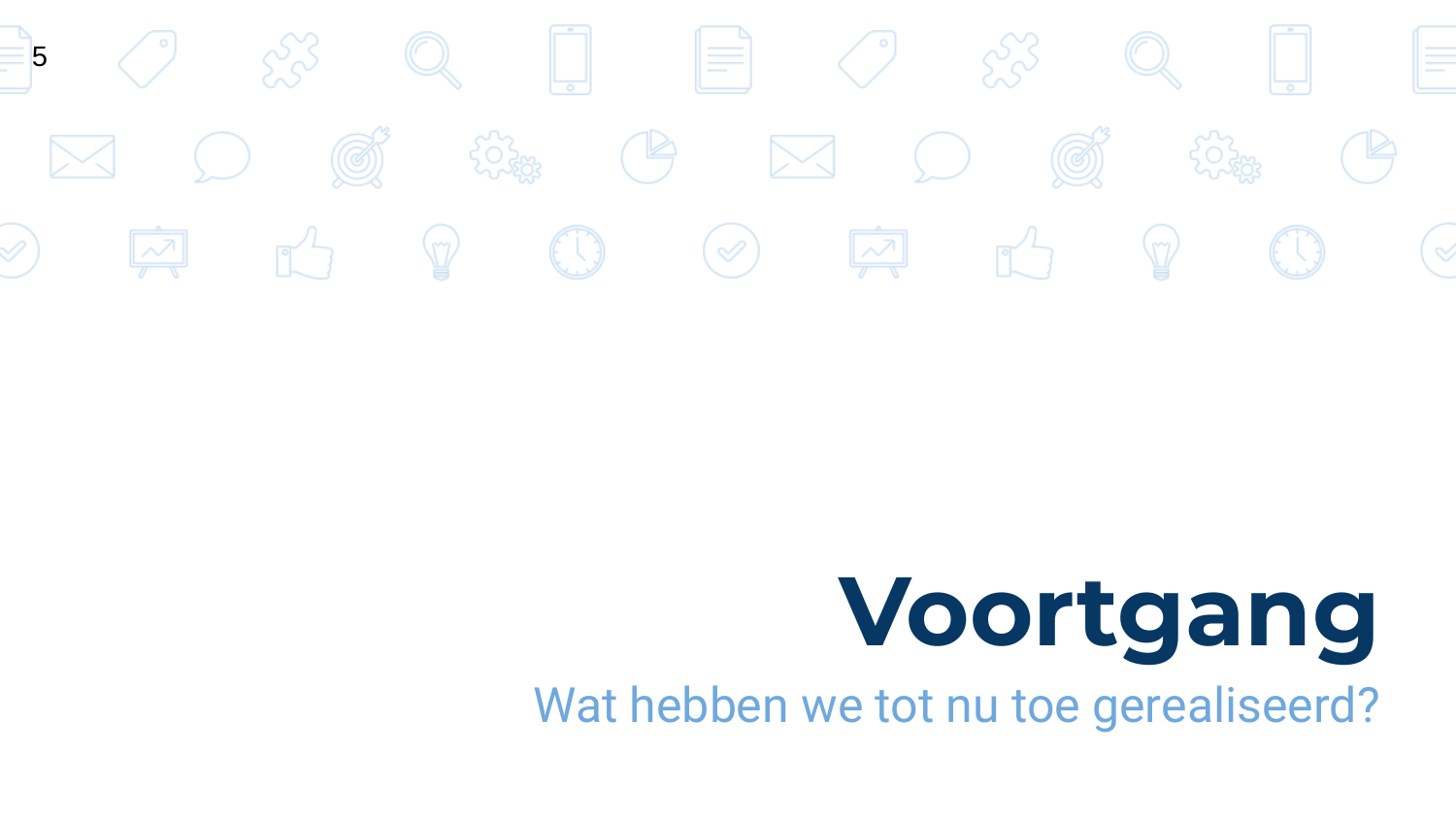

5
# Voortgang
Wat hebben we tot nu toe gerealiseerd?